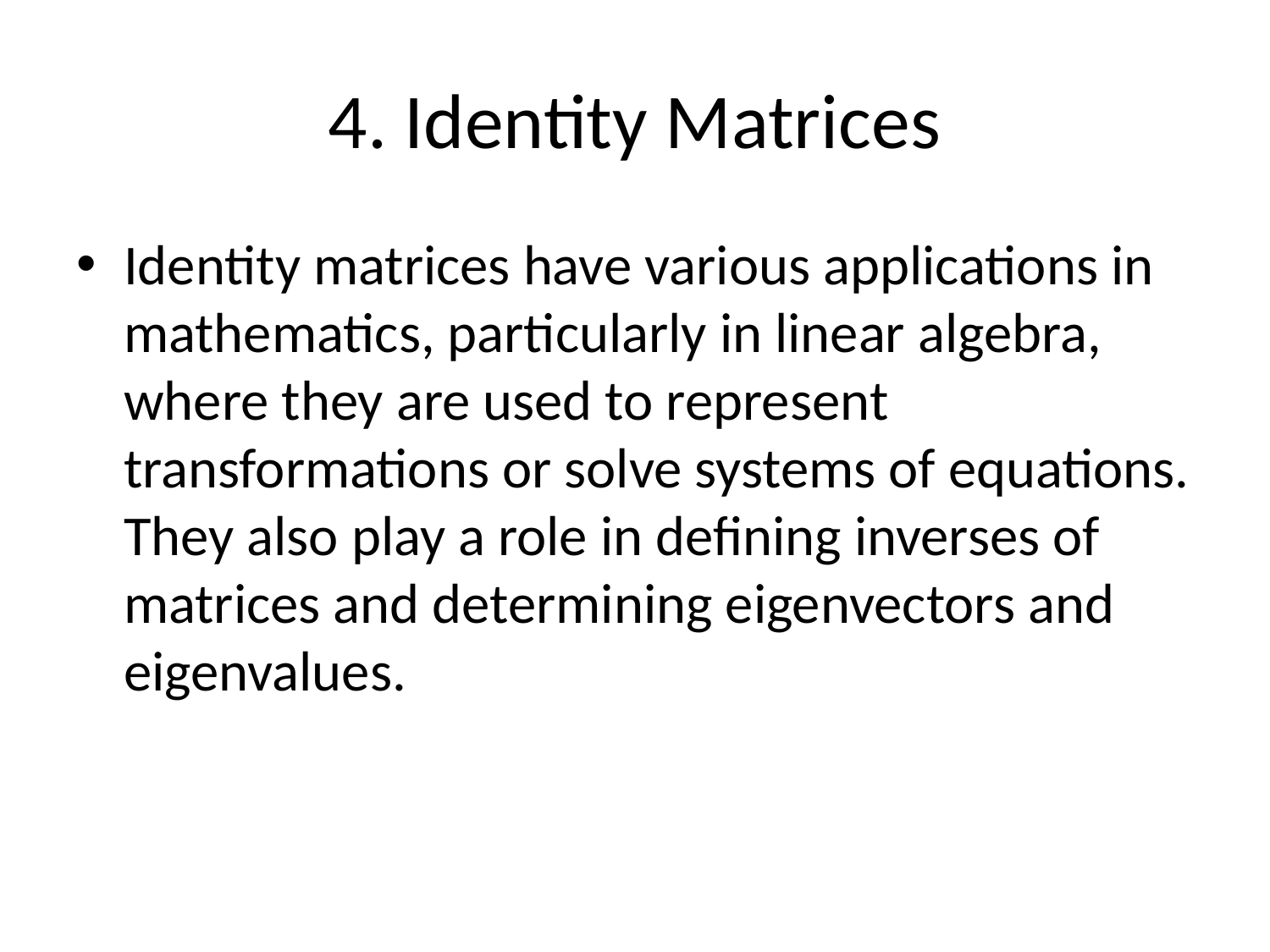

# 4. Identity Matrices
Identity matrices have various applications in mathematics, particularly in linear algebra, where they are used to represent transformations or solve systems of equations. They also play a role in defining inverses of matrices and determining eigenvectors and eigenvalues.